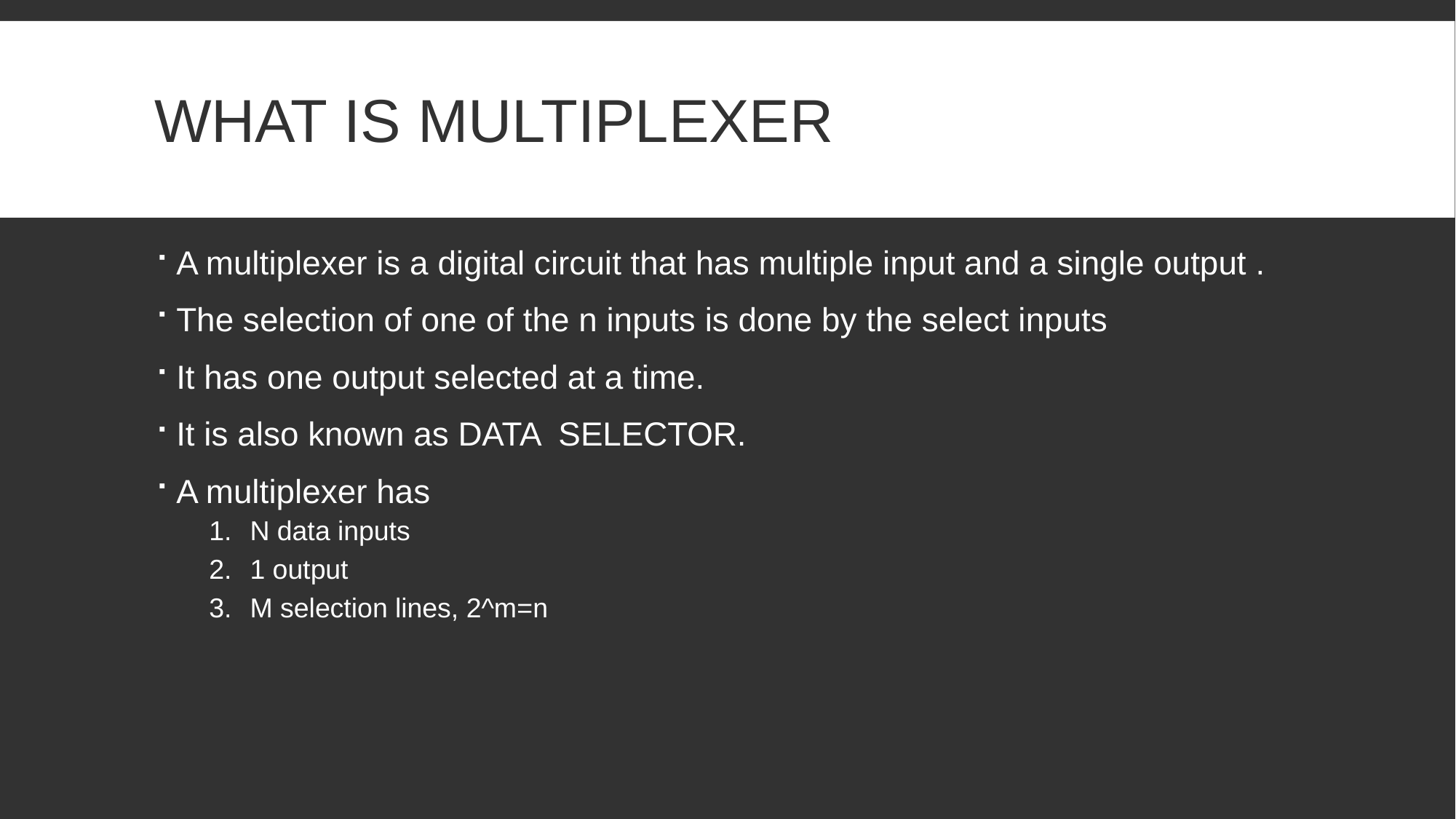

# WHAT IS MULTIPLEXER
A multiplexer is a digital circuit that has multiple input and a single output .
The selection of one of the n inputs is done by the select inputs
It has one output selected at a time.
It is also known as DATA  SELECTOR.
A multiplexer has
N data inputs
1 output
M selection lines, 2^m=n